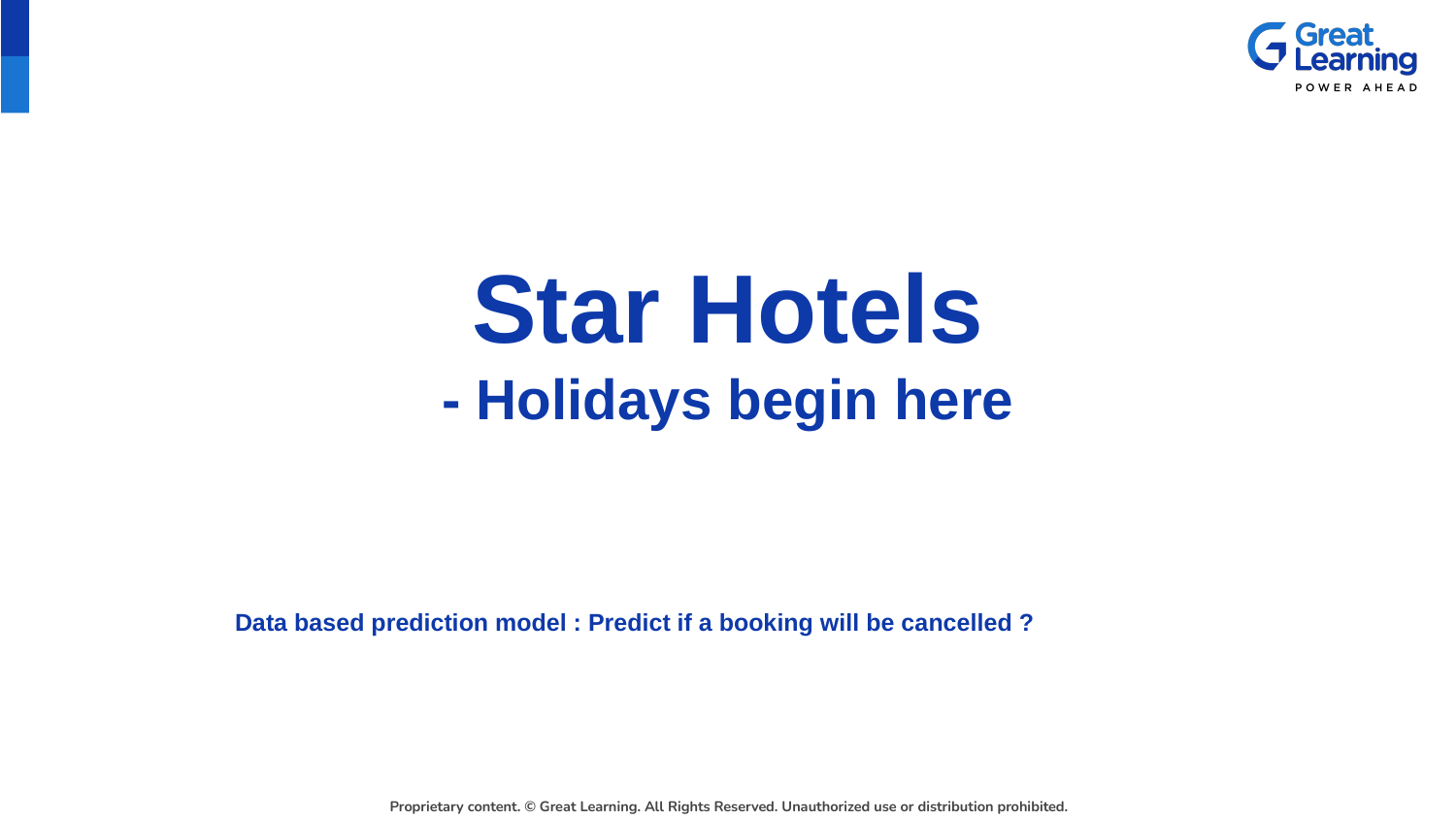

# Star Hotels - Holidays begin here
Data based prediction model : Predict if a booking will be cancelled ?